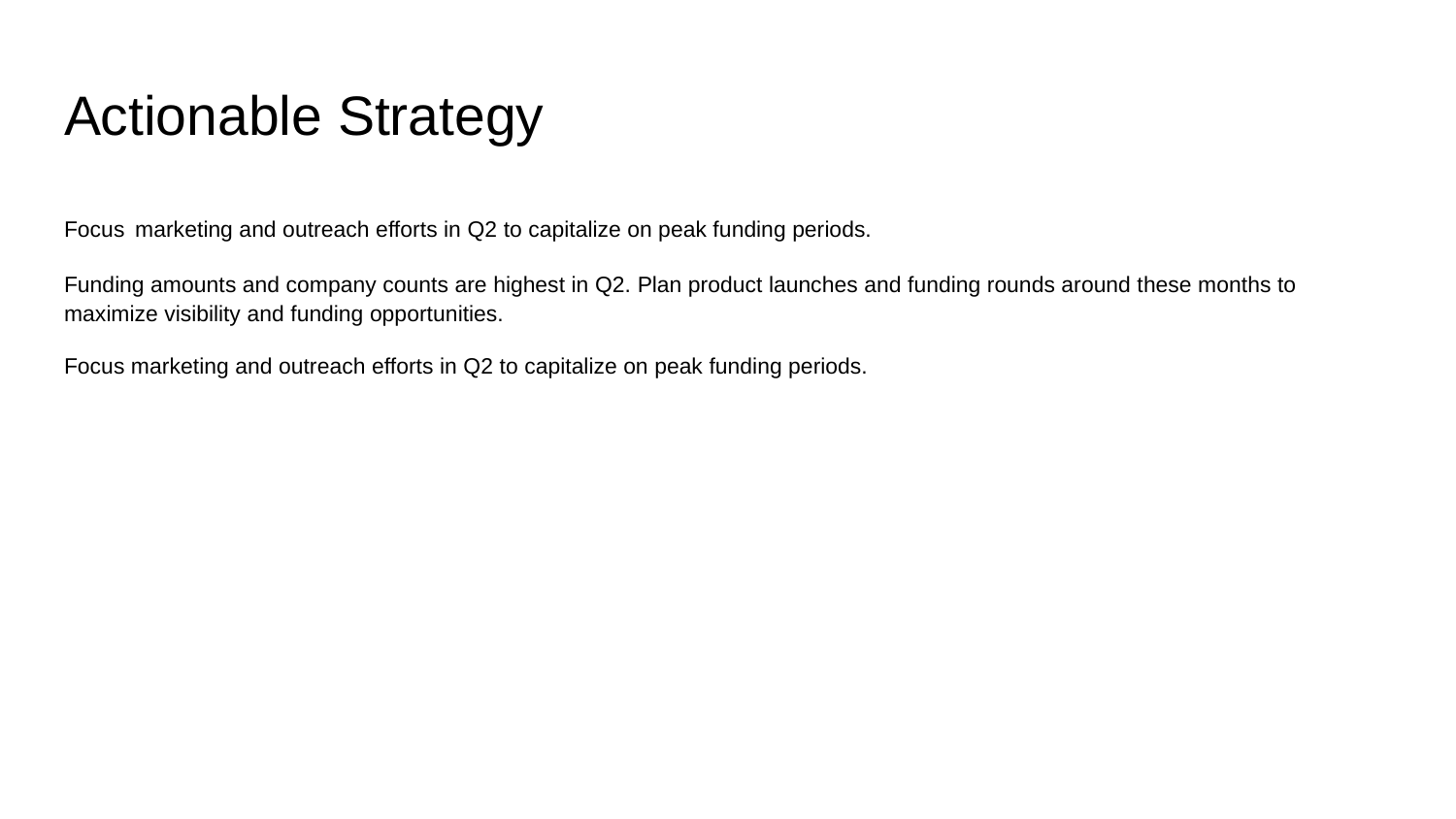

# Actionable Strategy
Focus marketing and outreach efforts in Q2 to capitalize on peak funding periods.
Funding amounts and company counts are highest in Q2. Plan product launches and funding rounds around these months to maximize visibility and funding opportunities.
Focus marketing and outreach efforts in Q2 to capitalize on peak funding periods.